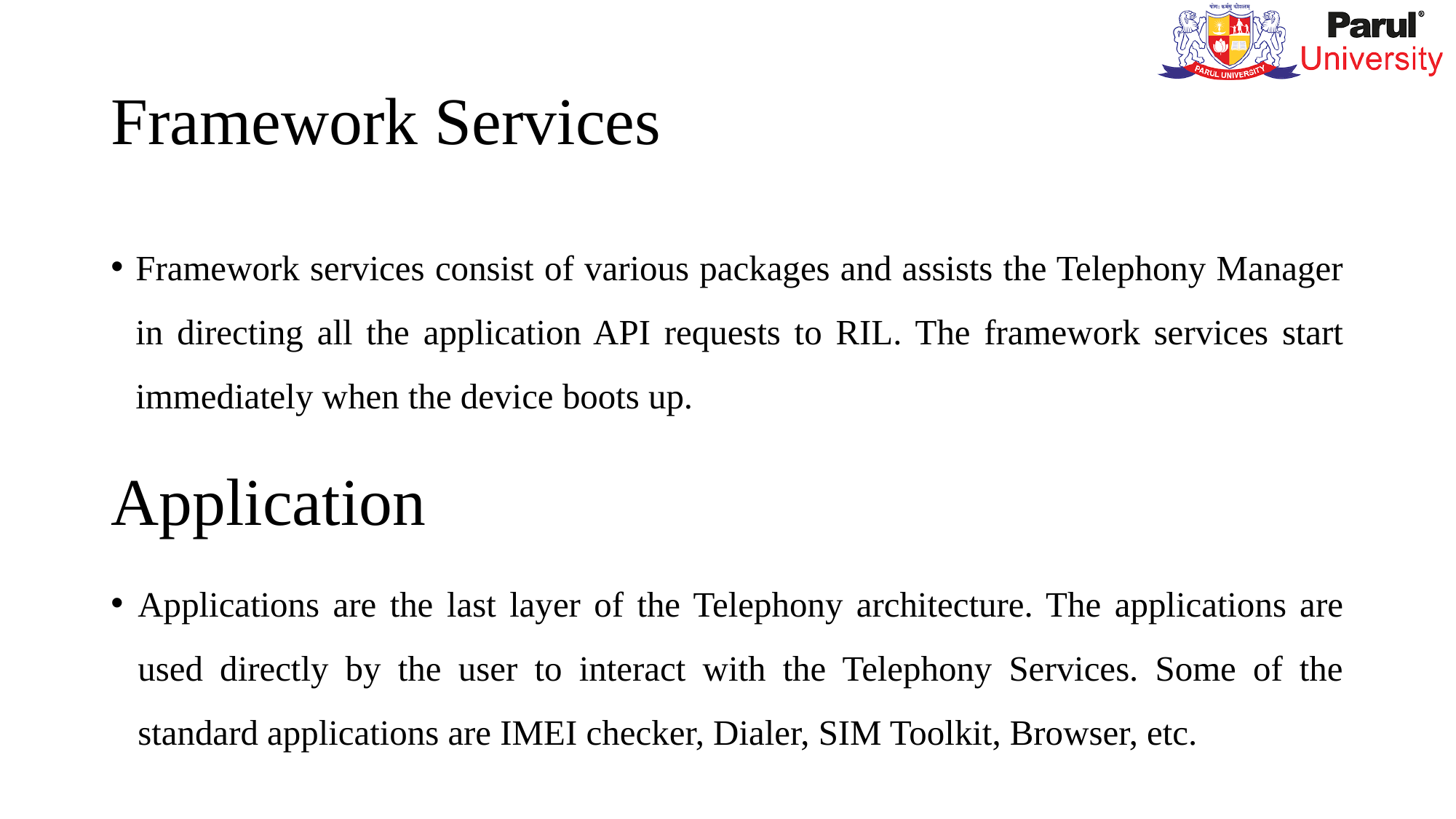

# Framework Services
Framework services consist of various packages and assists the Telephony Manager in directing all the application API requests to RIL. The framework services start immediately when the device boots up.
Application
Applications are the last layer of the Telephony architecture. The applications are used directly by the user to interact with the Telephony Services. Some of the standard applications are IMEI checker, Dialer, SIM Toolkit, Browser, etc.